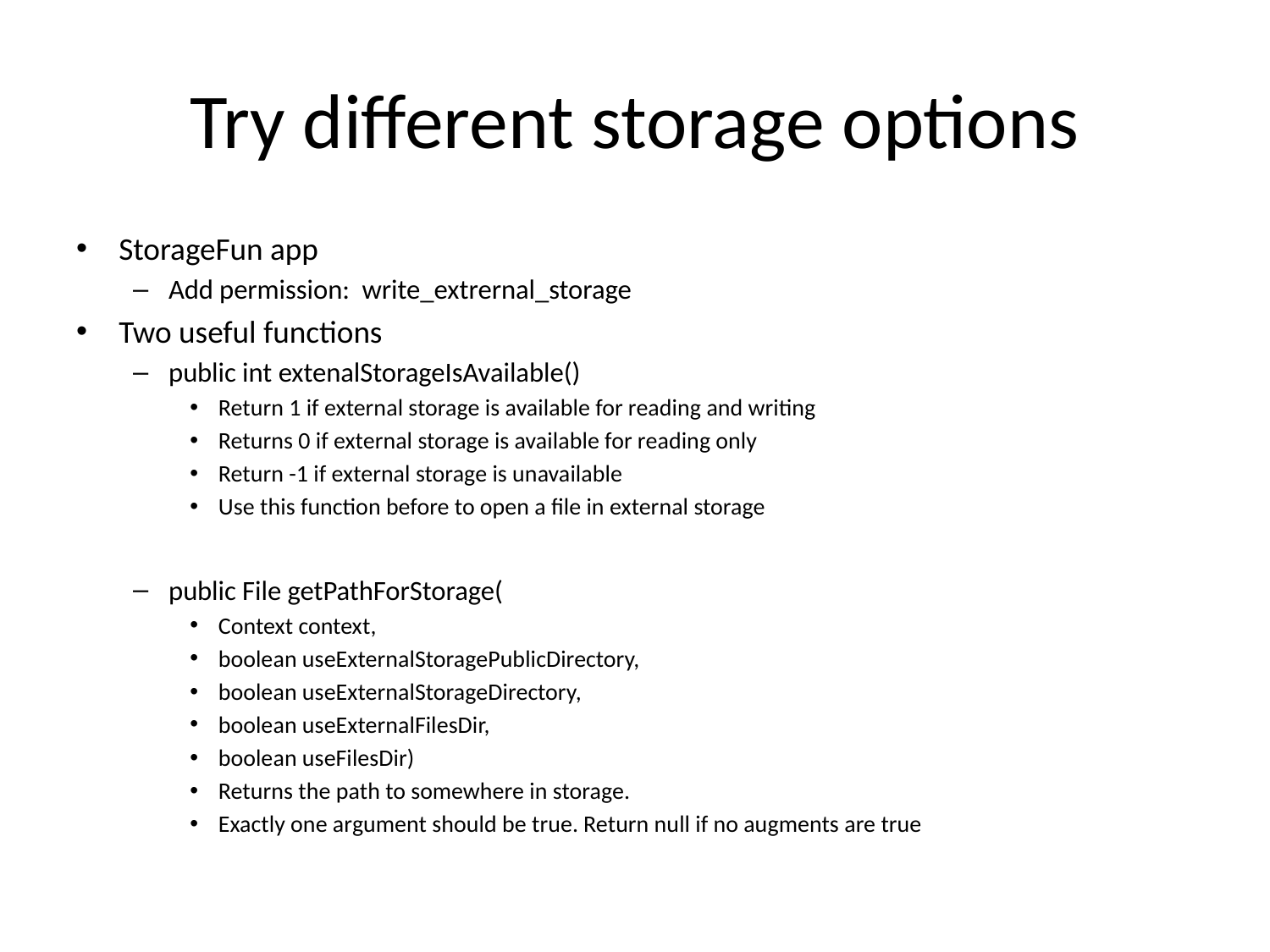

# Try different storage options
StorageFun app
Add permission:  write_extrernal_storage
Two useful functions
public int extenalStorageIsAvailable()
Return 1 if external storage is available for reading and writing
Returns 0 if external storage is available for reading only
Return -1 if external storage is unavailable
Use this function before to open a file in external storage

public File getPathForStorage(
Context context,
boolean useExternalStoragePublicDirectory,
boolean useExternalStorageDirectory,
boolean useExternalFilesDir,
boolean useFilesDir)
Returns the path to somewhere in storage.
Exactly one argument should be true. Return null if no augments are true